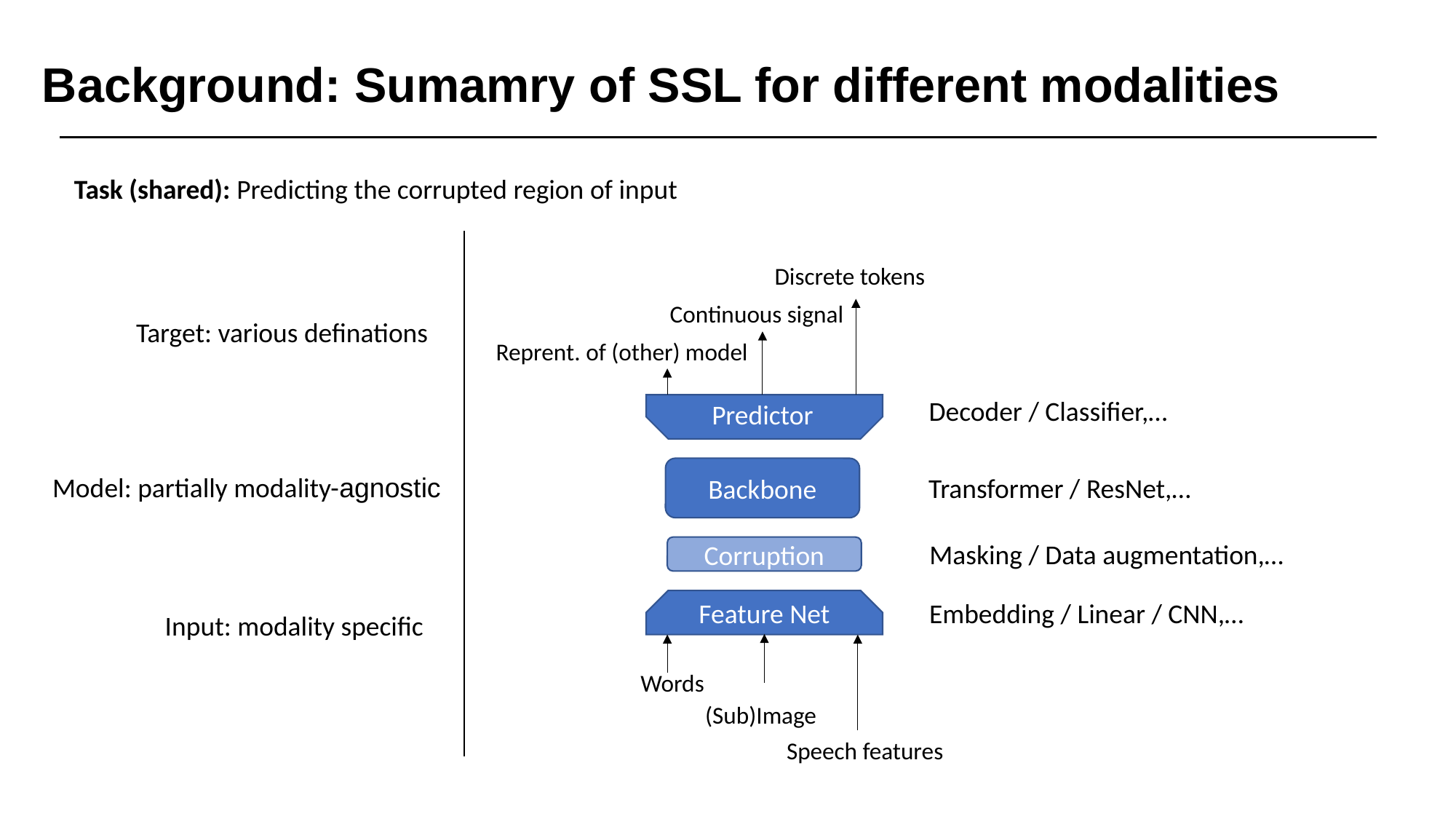

Background: Sumamry of SSL for different modalities
Task (shared): Predicting the corrupted region of input
Discrete tokens
Continuous signal
Target: various definations
Reprent. of (other) model
Decoder / Classifier,…
Predictor

Backbone
Model: partially modality-agnostic
Transformer / ResNet,…
Masking / Data augmentation,…
Corruption
Feature Net
Embedding / Linear / CNN,…

Input: modality specific
Words
(Sub)Image
Speech features